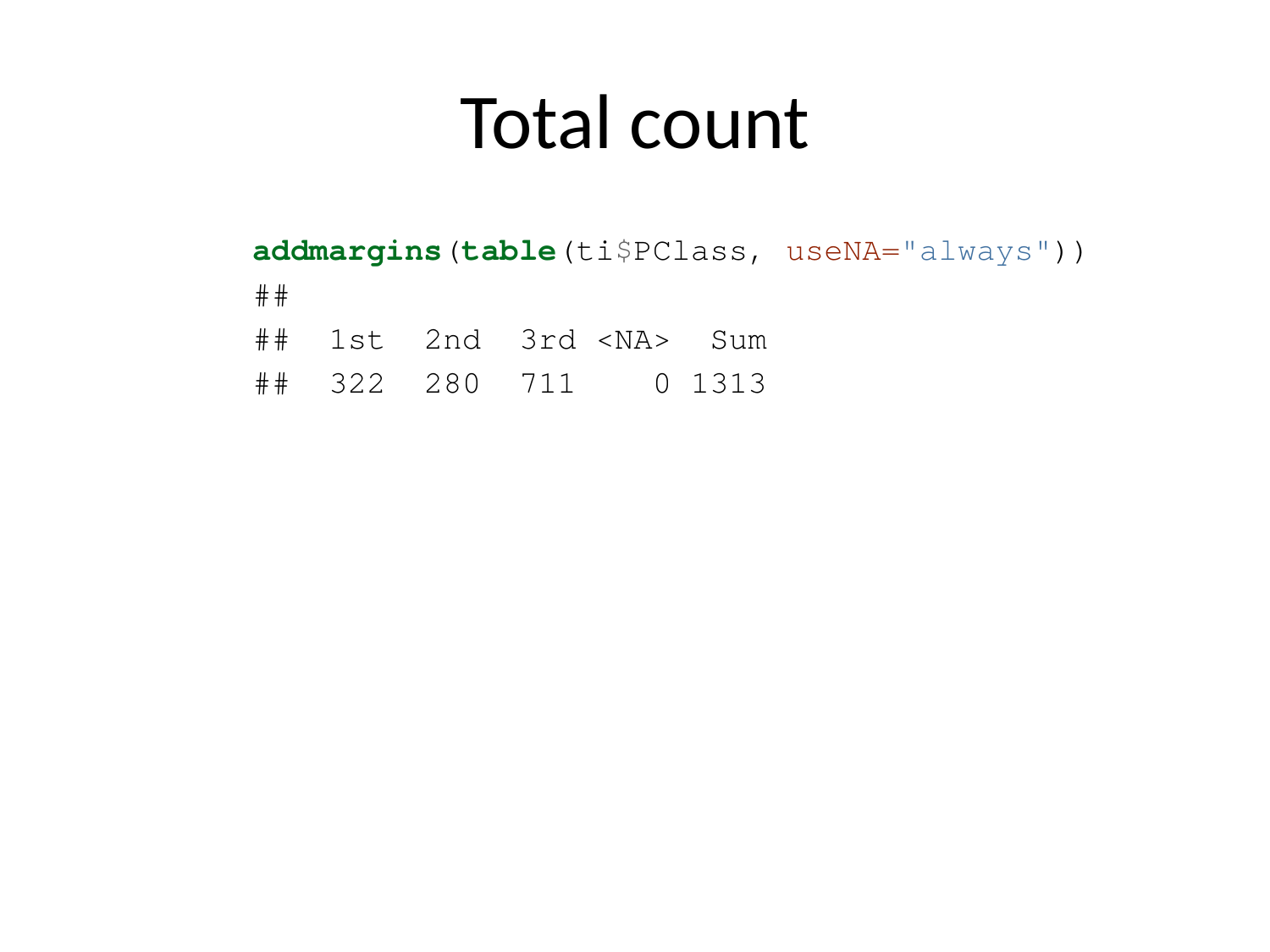

# Total count
addmargins(table(ti$PClass, useNA="always"))
##
##  1st  2nd  3rd <NA>  Sum
##  322  280  711    0 1313